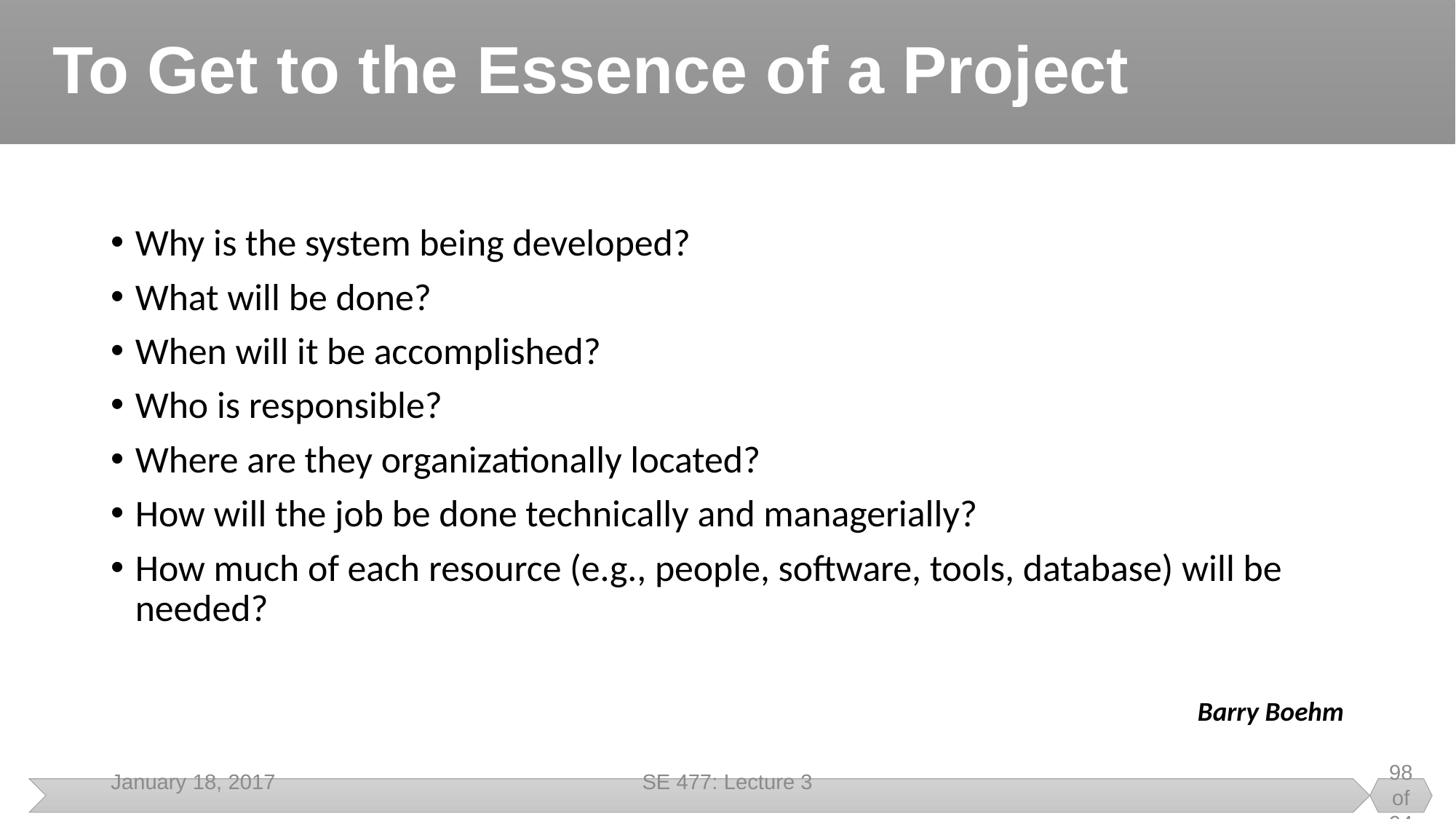

# To Get to the Essence of a Project
Why is the system being developed?
What will be done?
When will it be accomplished?
Who is responsible?
Where are they organizationally located?
How will the job be done technically and managerially?
How much of each resource (e.g., people, software, tools, database) will be needed?

Barry Boehm
January 18, 2017
SE 477: Lecture 3
98 of 94